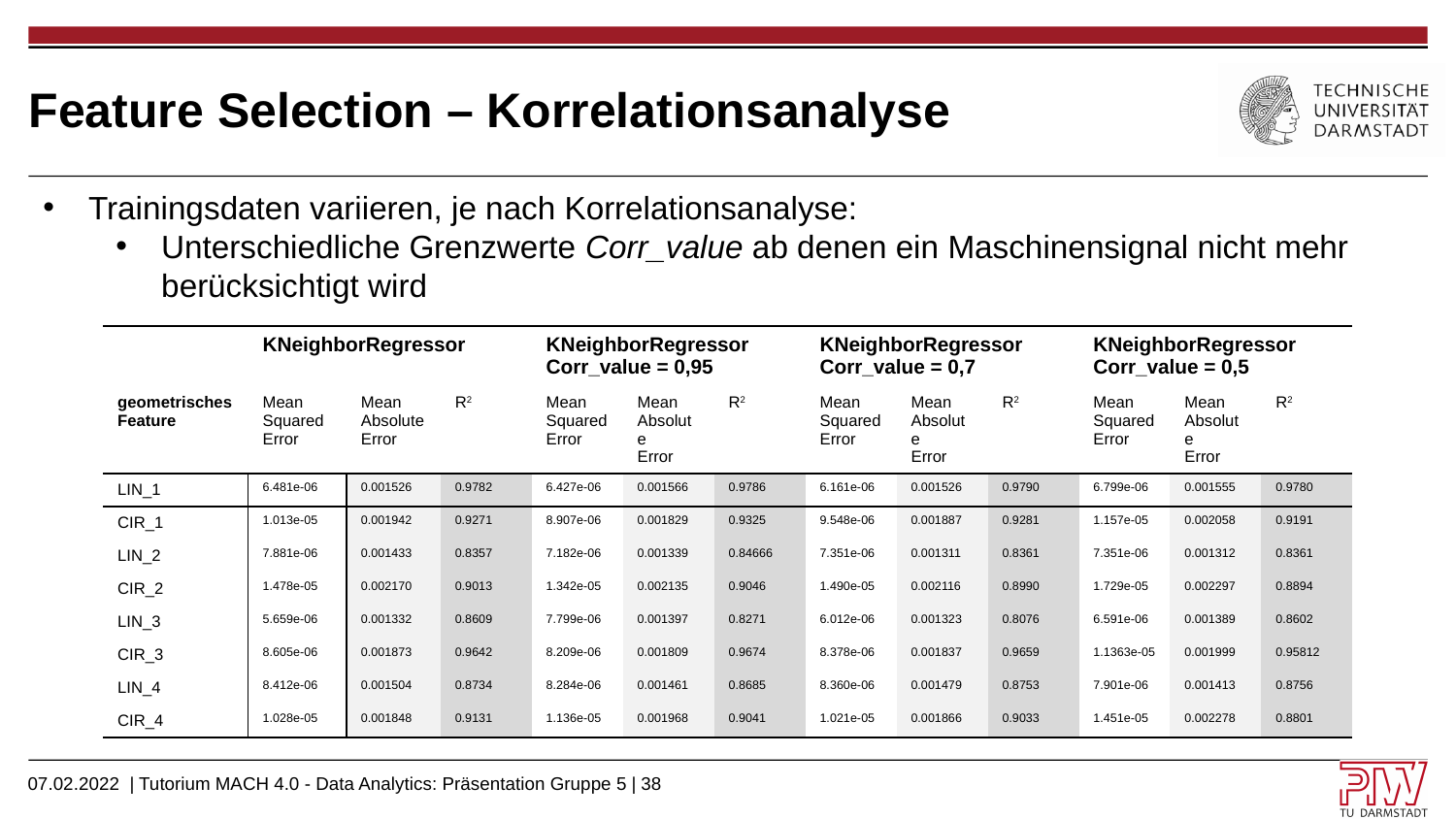

# Feature Selection – Korrelationsanalyse
Trainingsdaten variieren, je nach Korrelationsanalyse:
Unterschiedliche Grenzwerte Corr_value ab denen ein Maschinensignal nicht mehr berücksichtigt wird
|  | KNeighborRegressor |  |  | KNeighborRegressor Corr\_value = 0,95 |  |  | KNeighborRegressor Corr\_value = 0,7 |  |  | KNeighborRegressor Corr\_value = 0,5 |  |  |
| --- | --- | --- | --- | --- | --- | --- | --- | --- | --- | --- | --- | --- |
| geometrisches Feature | Mean Squared Error | Mean Absolute Error | R2 | Mean Squared Error | Mean Absolute Error | R2 | Mean Squared Error | Mean Absolute Error | R2 | Mean Squared Error | Mean Absolute Error | R2 |
| LIN\_1 | 6.481e-06 | 0.001526 | 0.9782 | 6.427e-06 | 0.001566 | 0.9786 | 6.161e-06 | 0.001526 | 0.9790 | 6.799e-06 | 0.001555 | 0.9780 |
| CIR\_1 | 1.013e-05 | 0.001942 | 0.9271 | 8.907e-06 | 0.001829 | 0.9325 | 9.548e-06 | 0.001887 | 0.9281 | 1.157e-05 | 0.002058 | 0.9191 |
| LIN\_2 | 7.881e-06 | 0.001433 | 0.8357 | 7.182e-06 | 0.001339 | 0.84666 | 7.351e-06 | 0.001311 | 0.8361 | 7.351e-06 | 0.001312 | 0.8361 |
| CIR\_2 | 1.478e-05 | 0.002170 | 0.9013 | 1.342e-05 | 0.002135 | 0.9046 | 1.490e-05 | 0.002116 | 0.8990 | 1.729e-05 | 0.002297 | 0.8894 |
| LIN\_3 | 5.659e-06 | 0.001332 | 0.8609 | 7.799e-06 | 0.001397 | 0.8271 | 6.012e-06 | 0.001323 | 0.8076 | 6.591e-06 | 0.001389 | 0.8602 |
| CIR\_3 | 8.605e-06 | 0.001873 | 0.9642 | 8.209e-06 | 0.001809 | 0.9674 | 8.378e-06 | 0.001837 | 0.9659 | 1.1363e-05 | 0.001999 | 0.95812 |
| LIN\_4 | 8.412e-06 | 0.001504 | 0.8734 | 8.284e-06 | 0.001461 | 0.8685 | 8.360e-06 | 0.001479 | 0.8753 | 7.901e-06 | 0.001413 | 0.8756 |
| CIR\_4 | 1.028e-05 | 0.001848 | 0.9131 | 1.136e-05 | 0.001968 | 0.9041 | 1.021e-05 | 0.001866 | 0.9033 | 1.451e-05 | 0.002278 | 0.8801 |